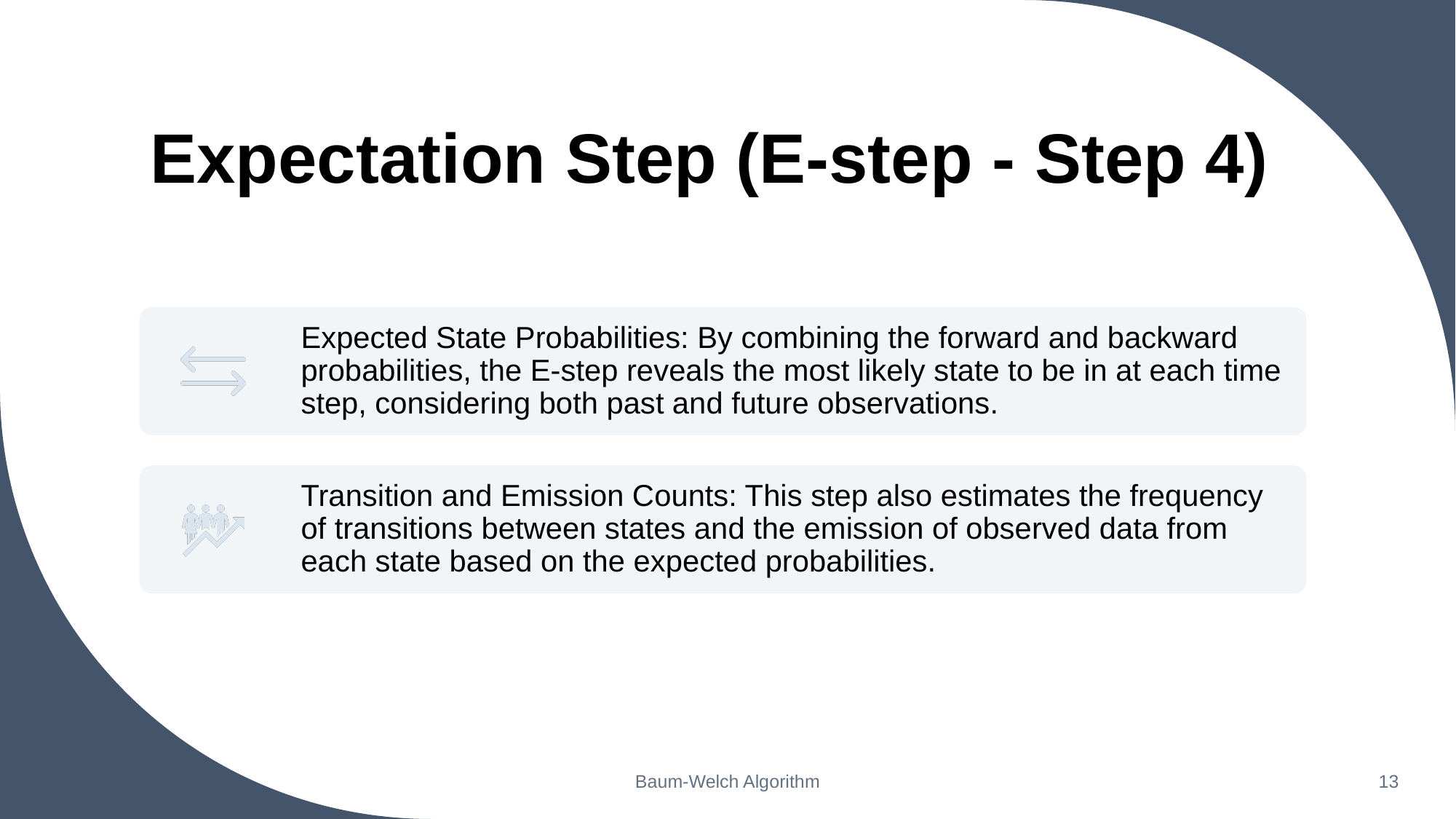

# Expectation Step (E-step - Step 4)
Expected State Probabilities: By combining the forward and backward probabilities, the E-step reveals the most likely state to be in at each time step, considering both past and future observations.
Transition and Emission Counts: This step also estimates the frequency of transitions between states and the emission of observed data from each state based on the expected probabilities.
Baum-Welch Algorithm
13